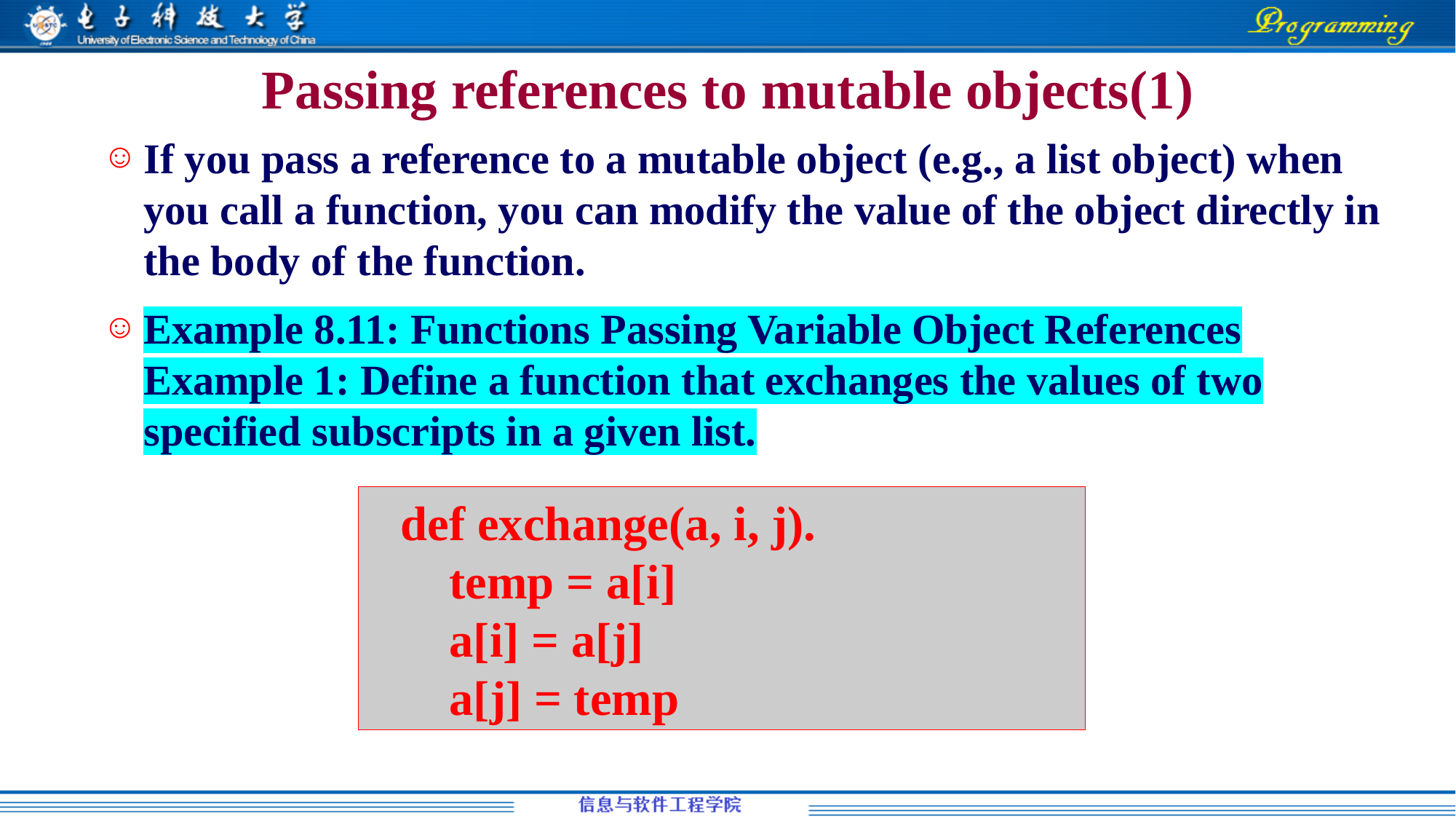

# Passing references to mutable objects(1)
If you pass a reference to a mutable object (e.g., a list object) when you call a function, you can modify the value of the object directly in the body of the function.
Example 8.11: Functions Passing Variable Object References Example 1: Define a function that exchanges the values of two specified subscripts in a given list.
def exchange(a, i, j).
    temp = a[i]
    a[i] = a[j]
    a[j] = temp